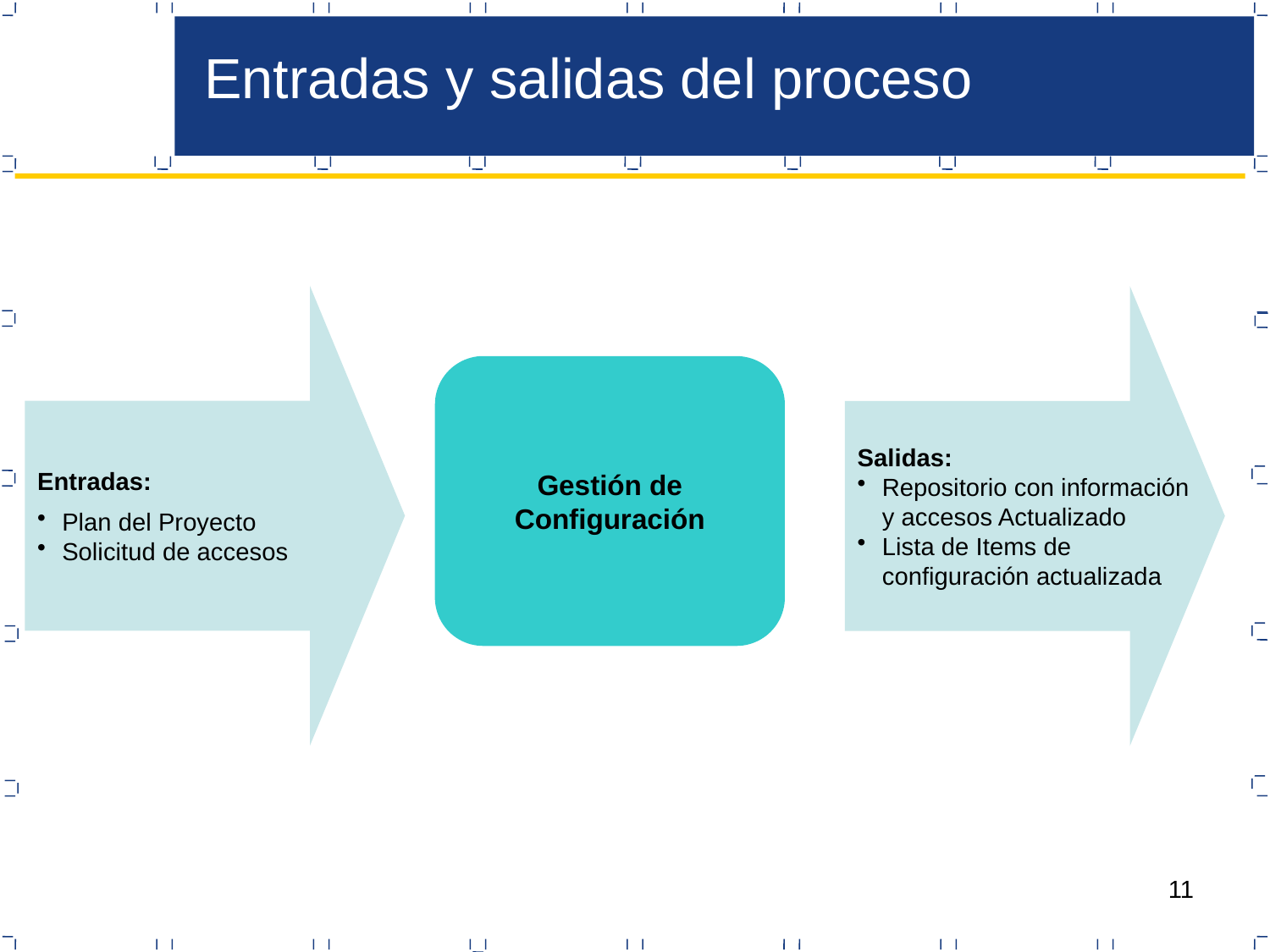

Entradas y salidas del proceso

Entradas:
Plan del Proyecto
Solicitud de accesos
Salidas:
Repositorio con información
y accesos Actualizado
Lista de Items de
configuración actualizada
Gestión de Configuración